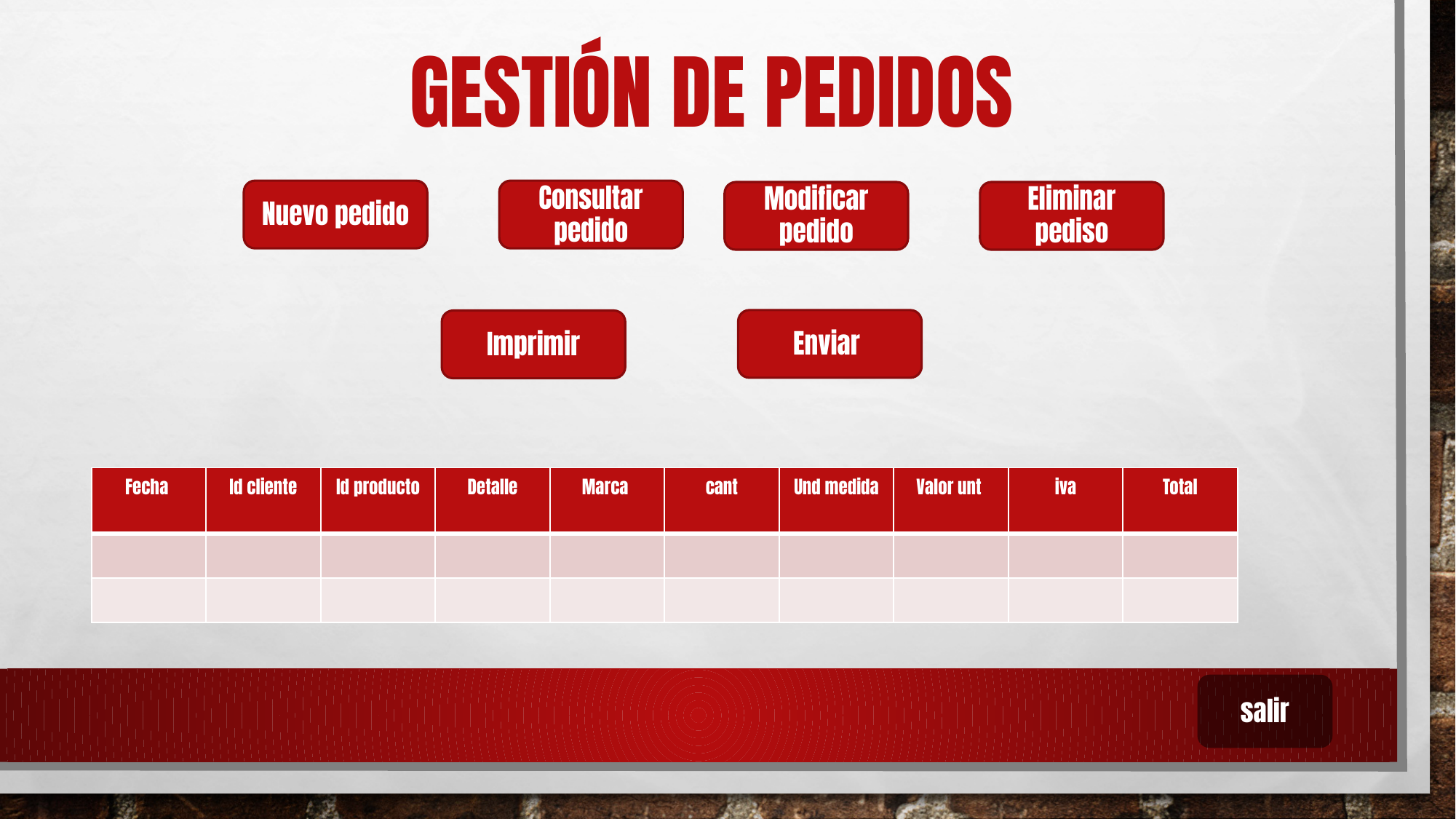

# Gestión de pedidos
Nuevo pedido
Consultar pedido
Modificar pedido
Eliminar pediso
Enviar
Imprimir
| Fecha | Id cliente | Id producto | Detalle | Marca | cant | Und medida | Valor unt | iva | Total |
| --- | --- | --- | --- | --- | --- | --- | --- | --- | --- |
|  |  |  |  |  |  |  |  |  |  |
|  |  |  |  |  |  |  |  |  |  |
salir